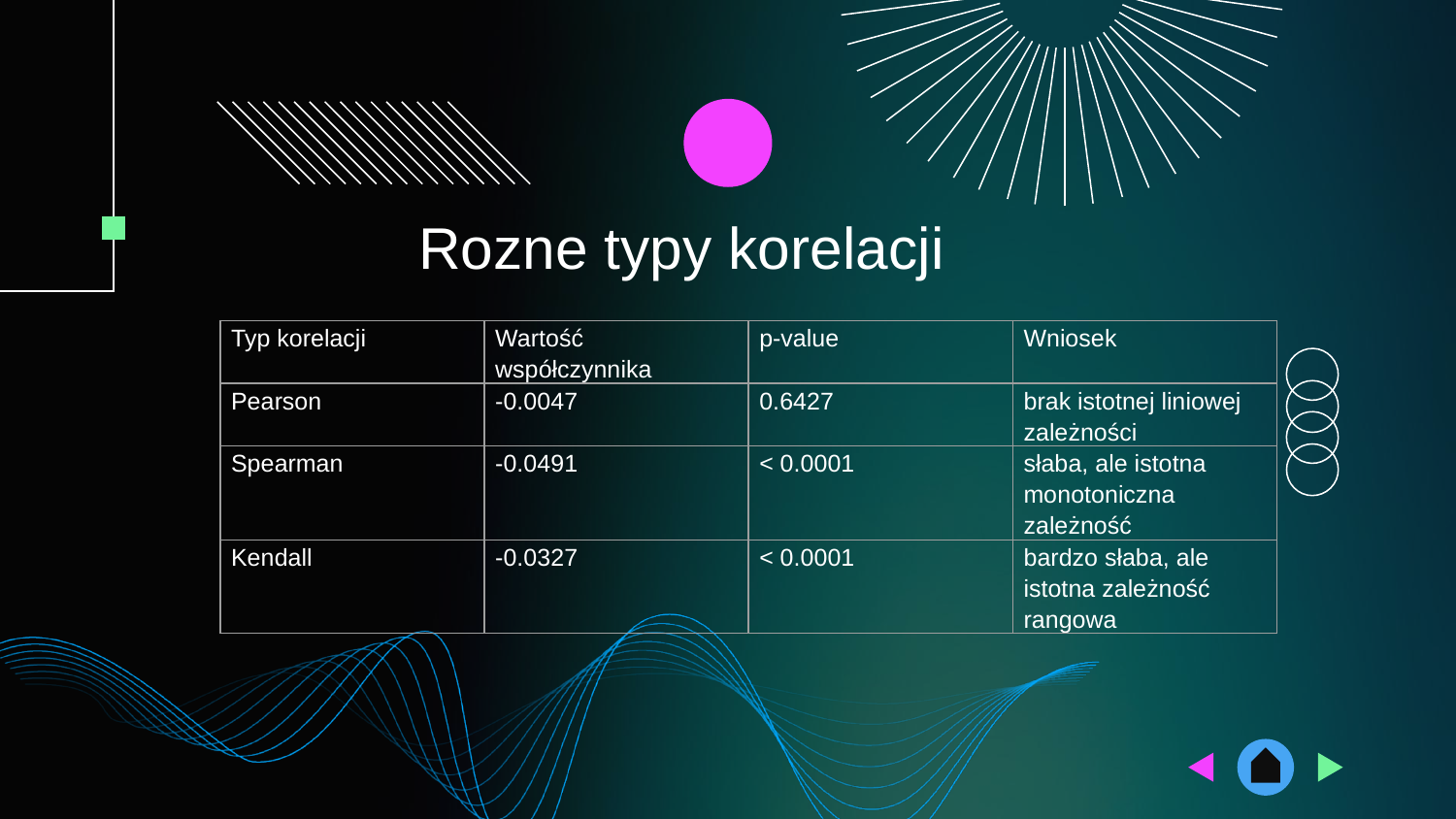

# Rozne typy korelacji
| Typ korelacji | Wartość współczynnika | p-value | Wniosek |
| --- | --- | --- | --- |
| Pearson | -0.0047 | 0.6427 | brak istotnej liniowej zależności |
| Spearman | -0.0491 | < 0.0001 | słaba, ale istotna monotoniczna zależność |
| Kendall | -0.0327 | < 0.0001 | bardzo słaba, ale istotna zależność rangowa |